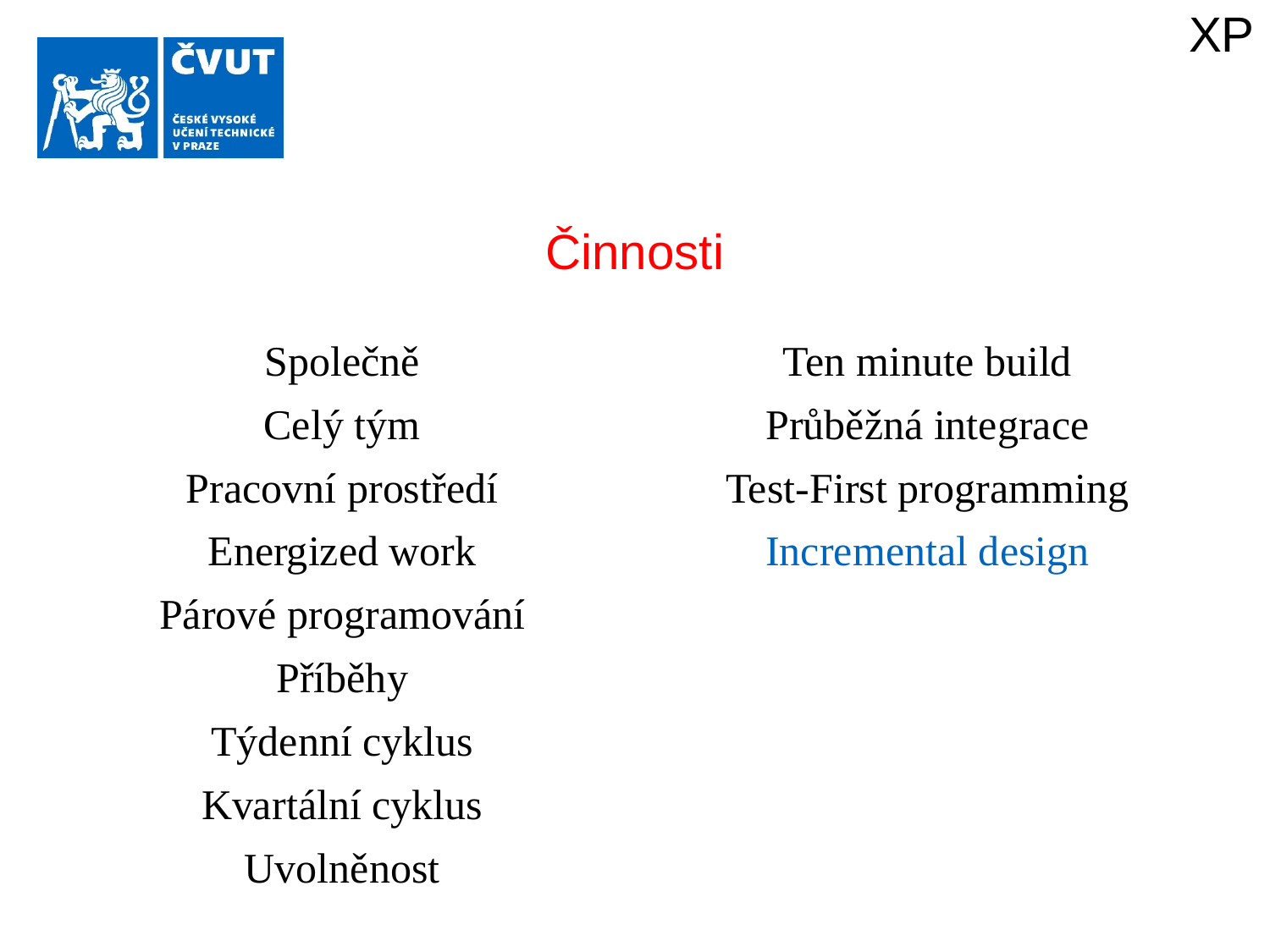

XP
Činnosti
Společně
Celý tým
Pracovní prostředí
Energized work
Párové programování
Příběhy
Týdenní cyklus
Kvartální cyklus
Uvolněnost
Ten minute build
Průběžná integrace
Test-First programming
Incremental design